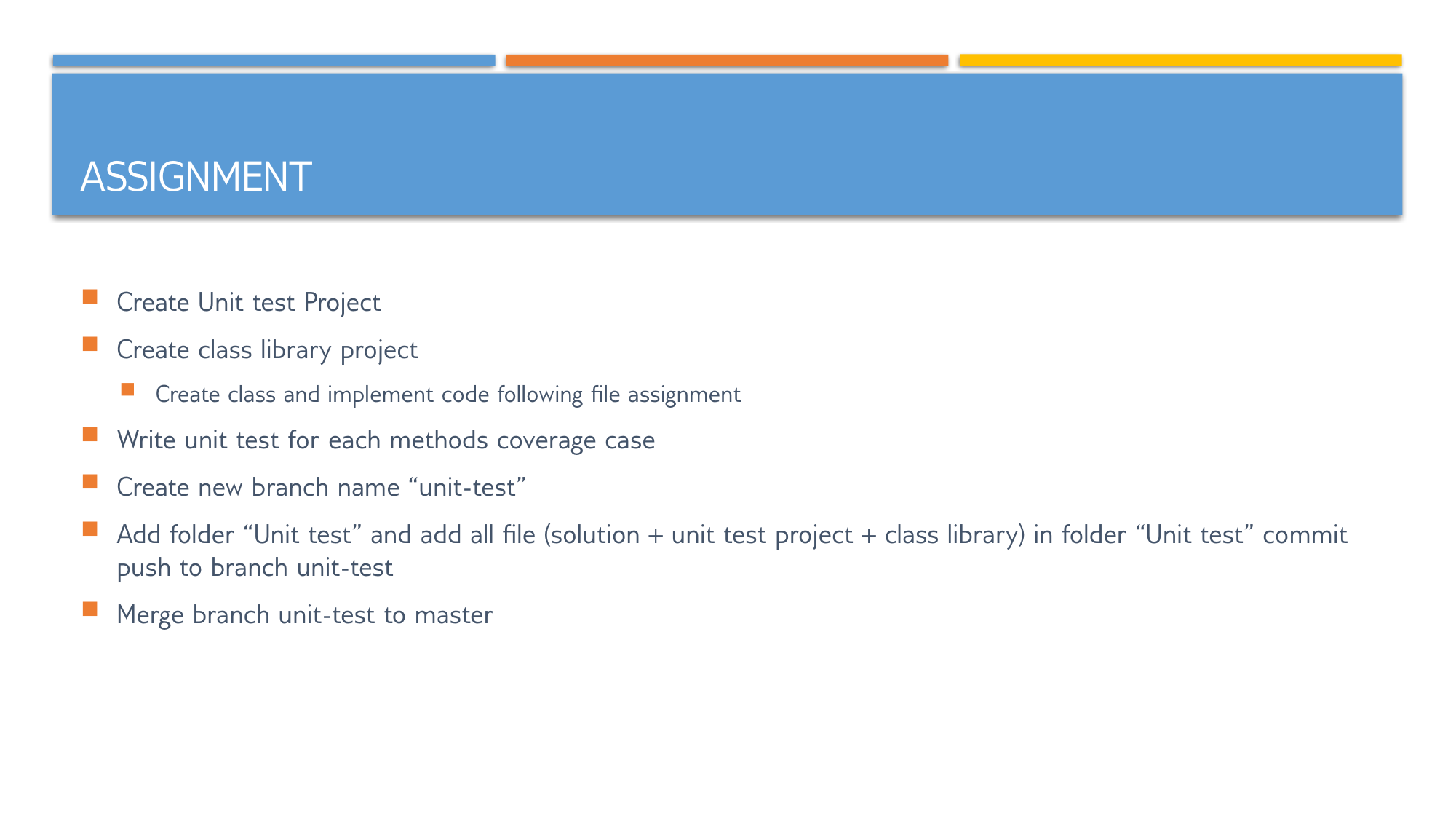

# Assignment
Create Unit test Project
Create class library project
Create class and implement code following file assignment
Write unit test for each methods coverage case
Create new branch name “unit-test”
Add folder “Unit test” and add all file (solution + unit test project + class library) in folder “Unit test” commit push to branch unit-test
Merge branch unit-test to master